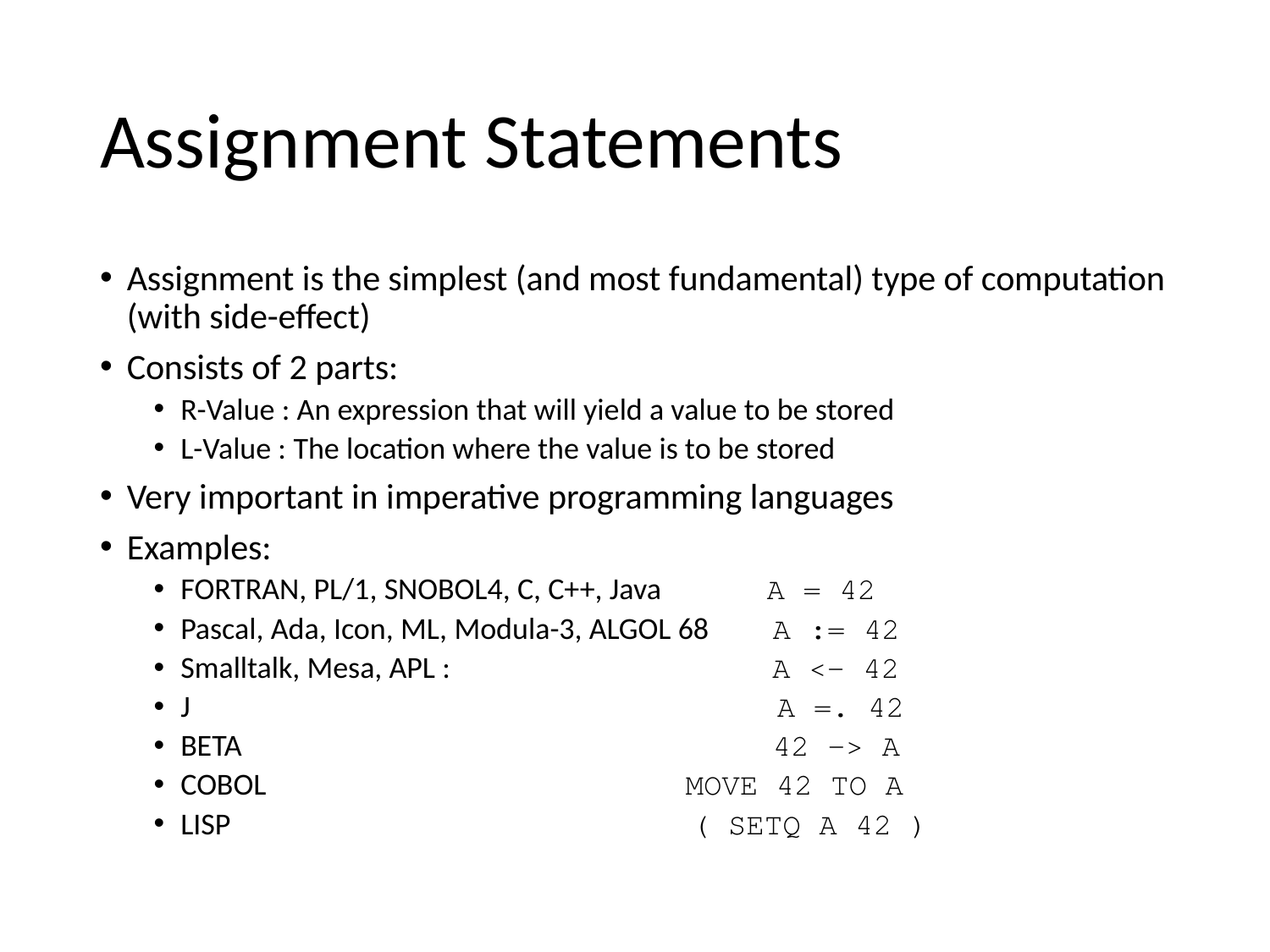

# Assignment Statements
Assignment is the simplest (and most fundamental) type of computation (with side-effect)
Consists of 2 parts:
R-Value : An expression that will yield a value to be stored
L-Value : The location where the value is to be stored
Very important in imperative programming languages
Examples:
FORTRAN, PL/1, SNOBOL4, C, C++, Java               A = 42
Pascal, Ada, Icon, ML, Modula-3, ALGOL 68         A := 42
Smalltalk, Mesa, APL :                                              A <- 42
J                                                                                    A =. 42
BETA                                                                            42 -> A
COBOL                                                            MOVE 42 TO A
LISP                                                                  ( SETQ A 42 )